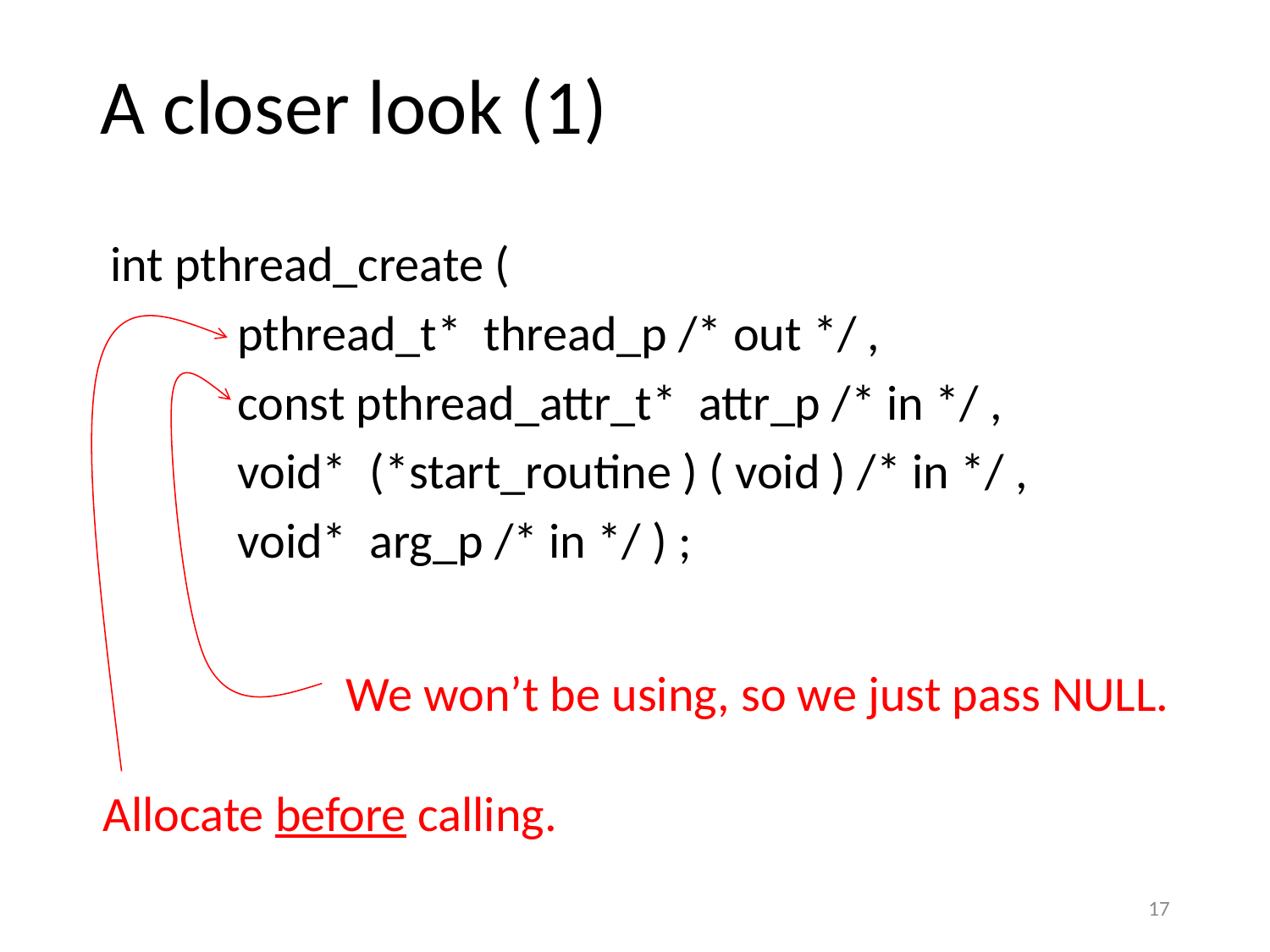

# A closer look (1)
int pthread_create (
	pthread_t*  thread_p /* out */ ,
	const pthread_attr_t*  attr_p /* in */ ,
	void*  (*start_routine ) ( void ) /* in */ ,
	void*  arg_p /* in */ ) ;

We won’t be using, so we just pass NULL.
Allocate before calling.
17